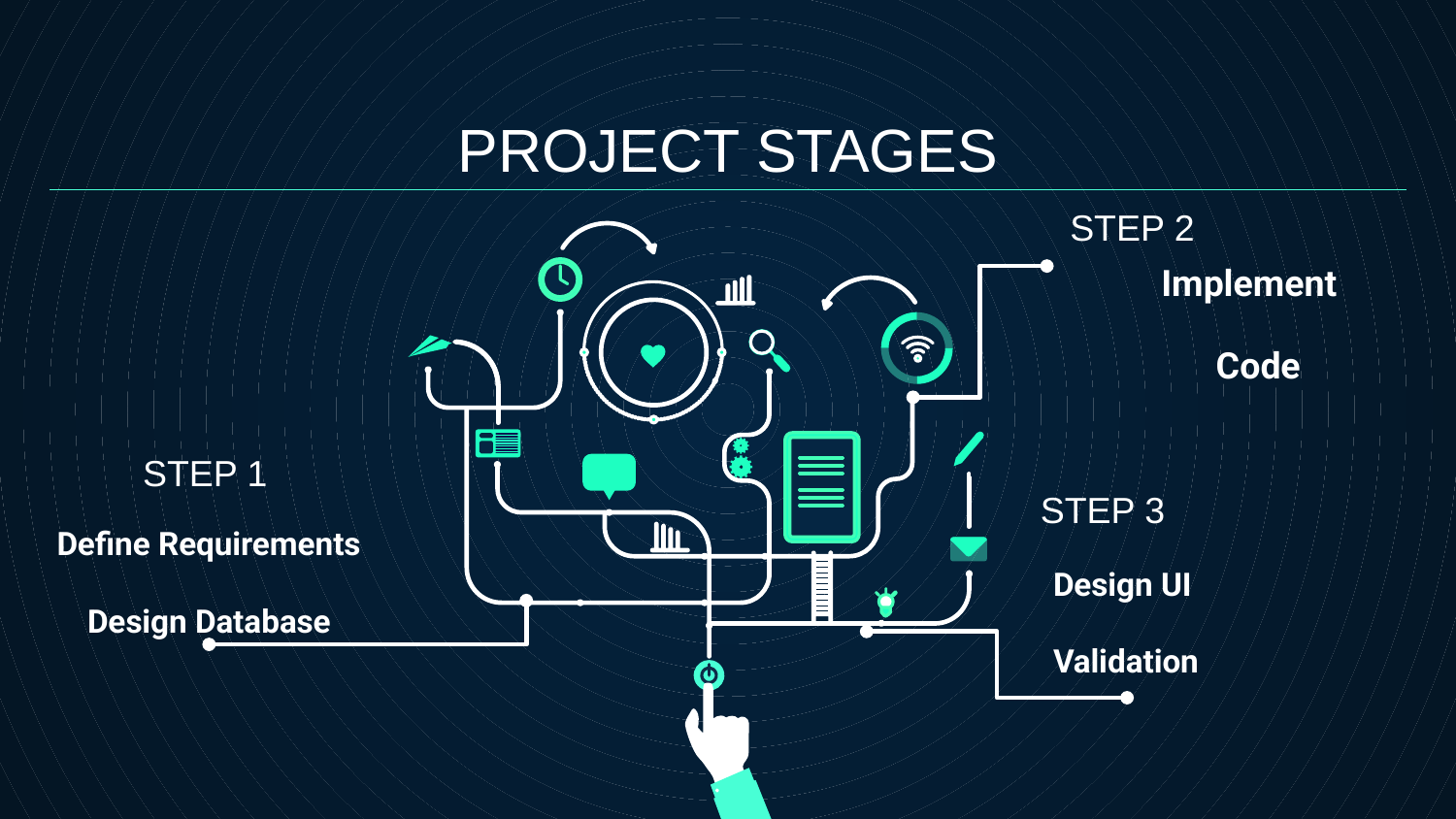

# PROJECT STAGES
STEP 2

Implement
 Code

STEP 1

STEP 3

Define Requirements
Design Database

Design UI
Validation